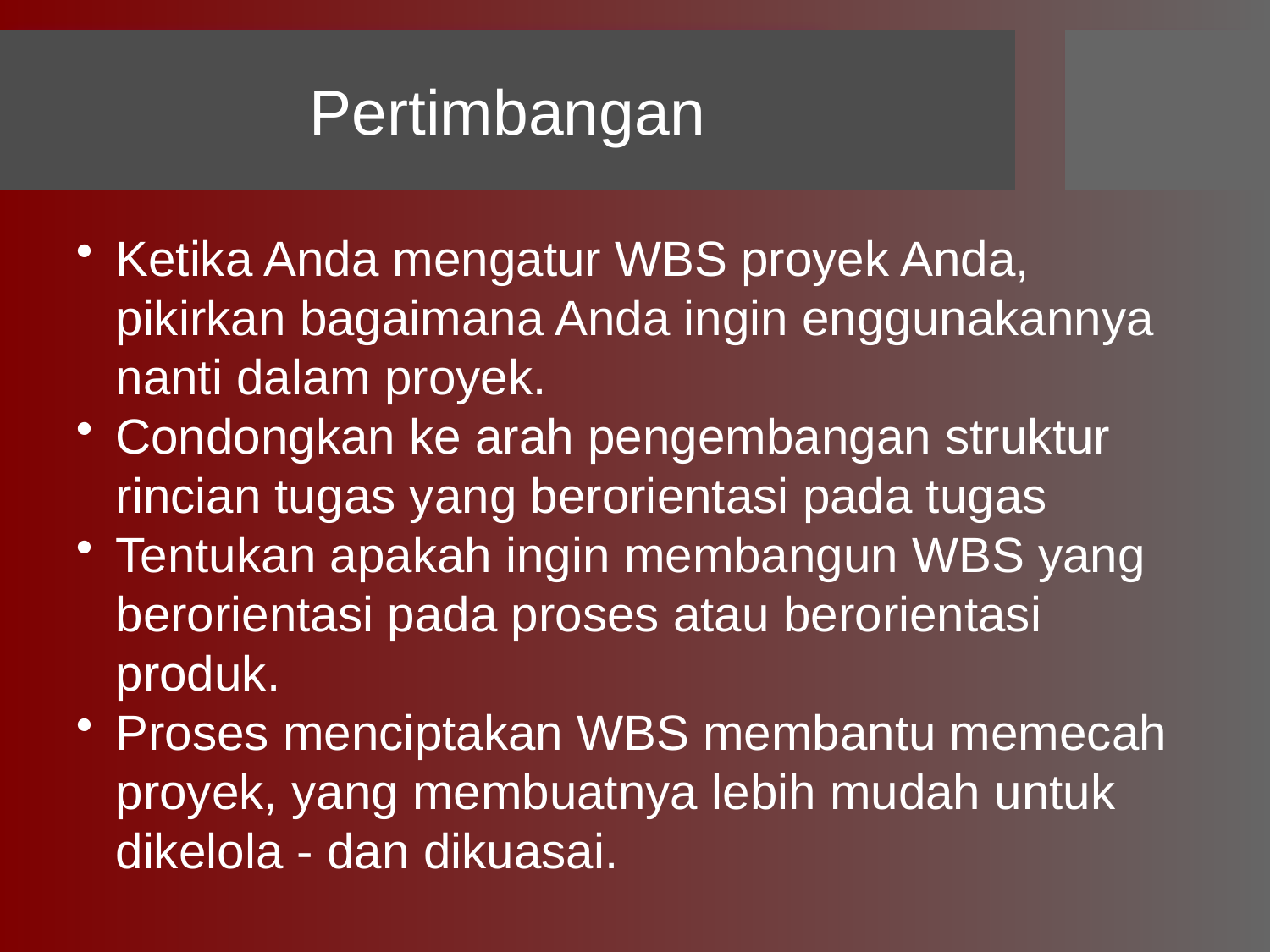

# Pertimbangan
Ketika Anda mengatur WBS proyek Anda, pikirkan bagaimana Anda ingin enggunakannya nanti dalam proyek.
Condongkan ke arah pengembangan struktur rincian tugas yang berorientasi pada tugas
Tentukan apakah ingin membangun WBS yang berorientasi pada proses atau berorientasi produk.
Proses menciptakan WBS membantu memecah proyek, yang membuatnya lebih mudah untuk dikelola - dan dikuasai.